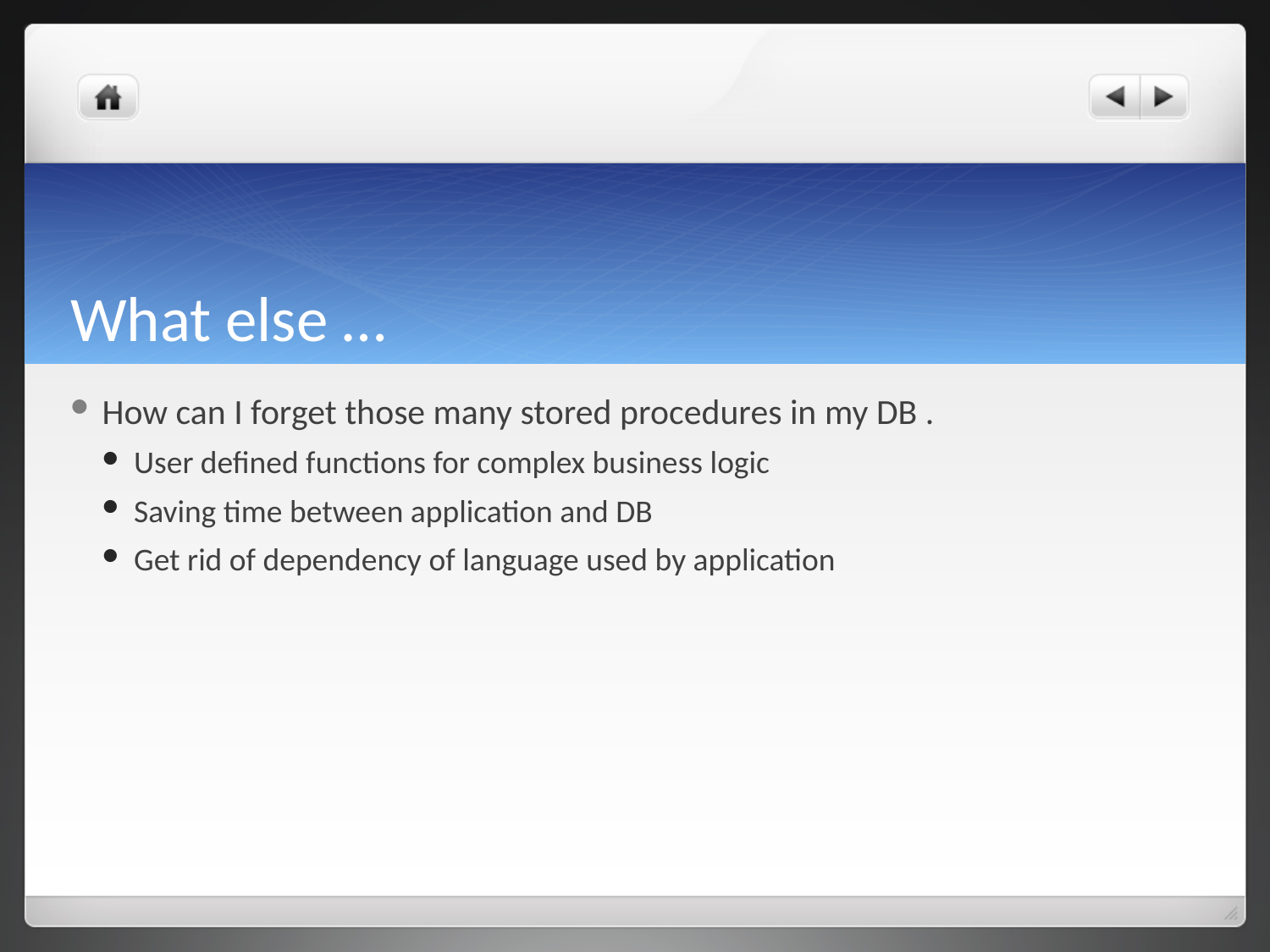

# What else …
How can I forget those many stored procedures in my DB .
User defined functions for complex business logic
Saving time between application and DB
Get rid of dependency of language used by application